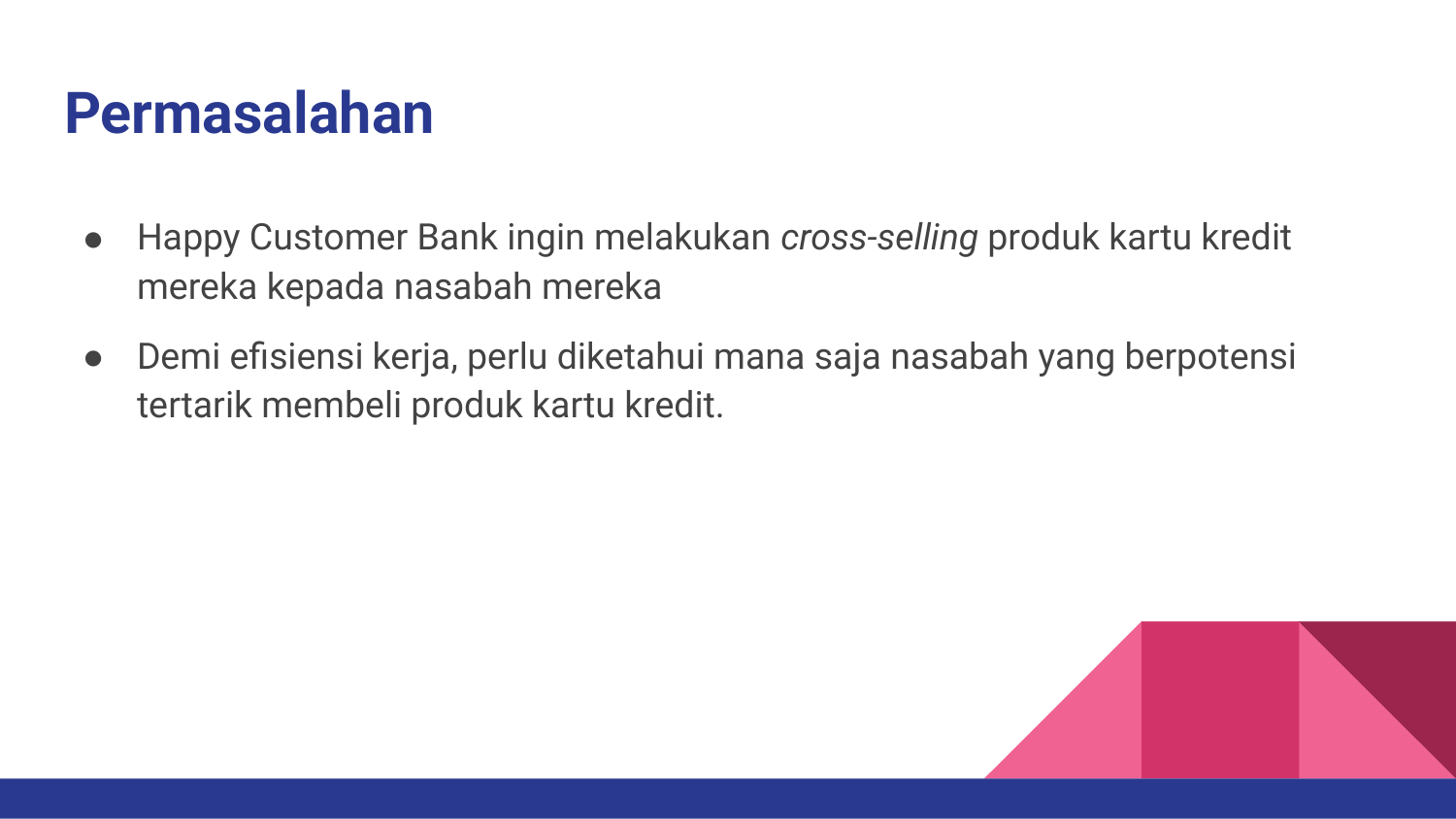

# Permasalahan
Happy Customer Bank ingin melakukan cross-selling produk kartu kredit mereka kepada nasabah mereka
Demi efisiensi kerja, perlu diketahui mana saja nasabah yang berpotensi tertarik membeli produk kartu kredit.